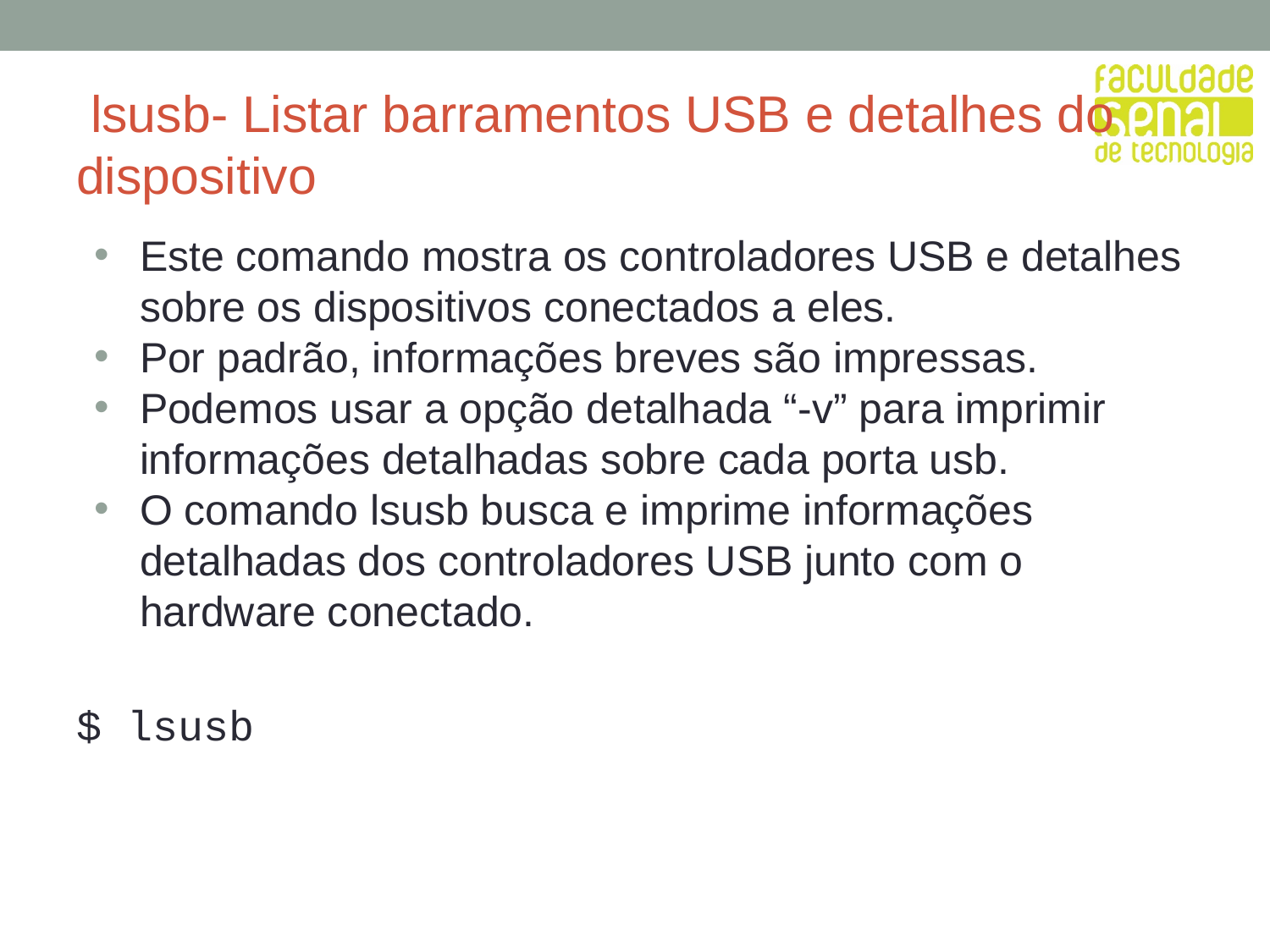

# lsusb- Listar barramentos USB e detalhes do dispositivo
Este comando mostra os controladores USB e detalhes sobre os dispositivos conectados a eles.
Por padrão, informações breves são impressas.
Podemos usar a opção detalhada “-v” para imprimir informações detalhadas sobre cada porta usb.
O comando lsusb busca e imprime informações detalhadas dos controladores USB junto com o hardware conectado.

$ lsusb